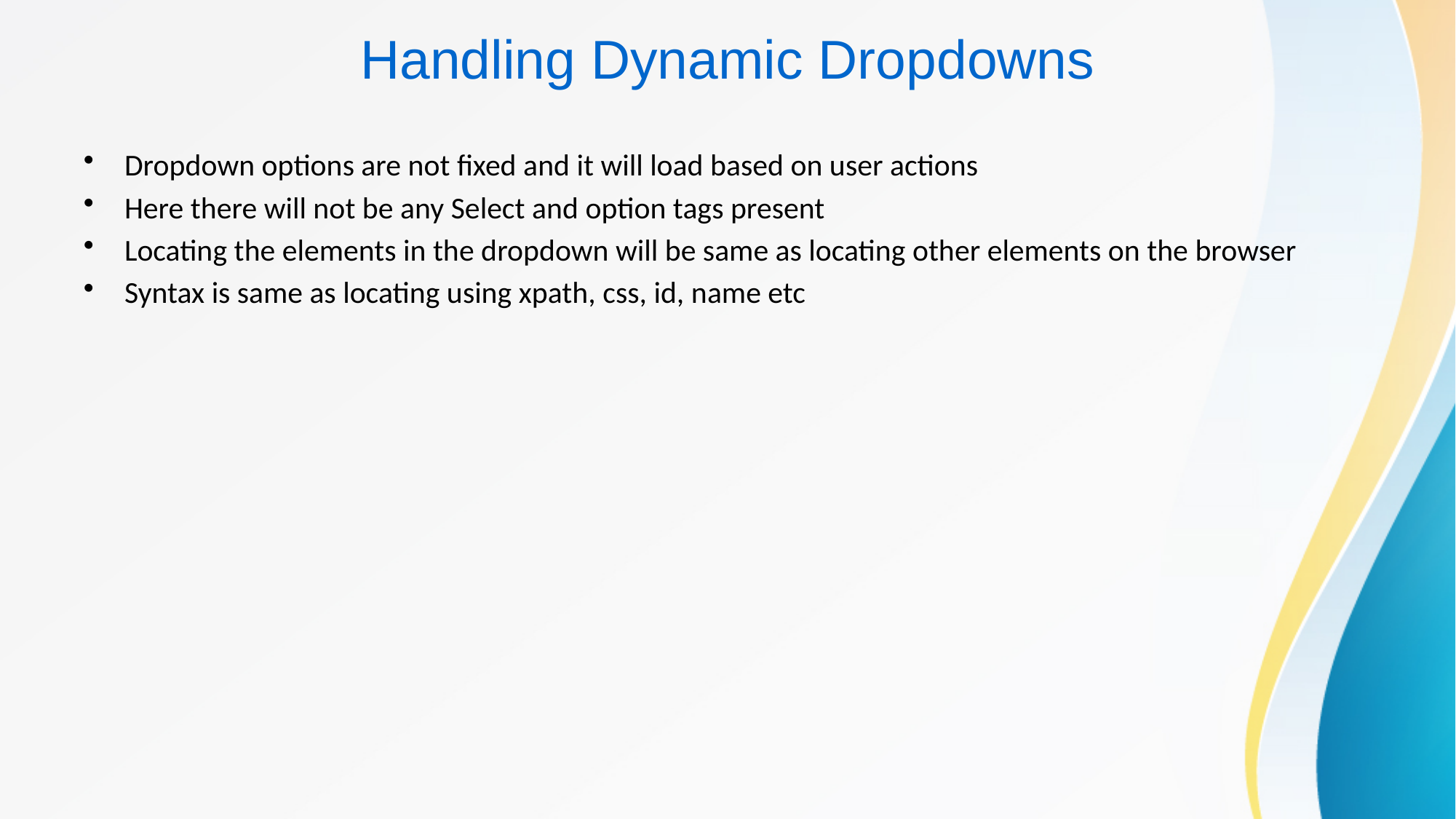

# Handling Dynamic Dropdowns
Dropdown options are not fixed and it will load based on user actions
Here there will not be any Select and option tags present
Locating the elements in the dropdown will be same as locating other elements on the browser
Syntax is same as locating using xpath, css, id, name etc